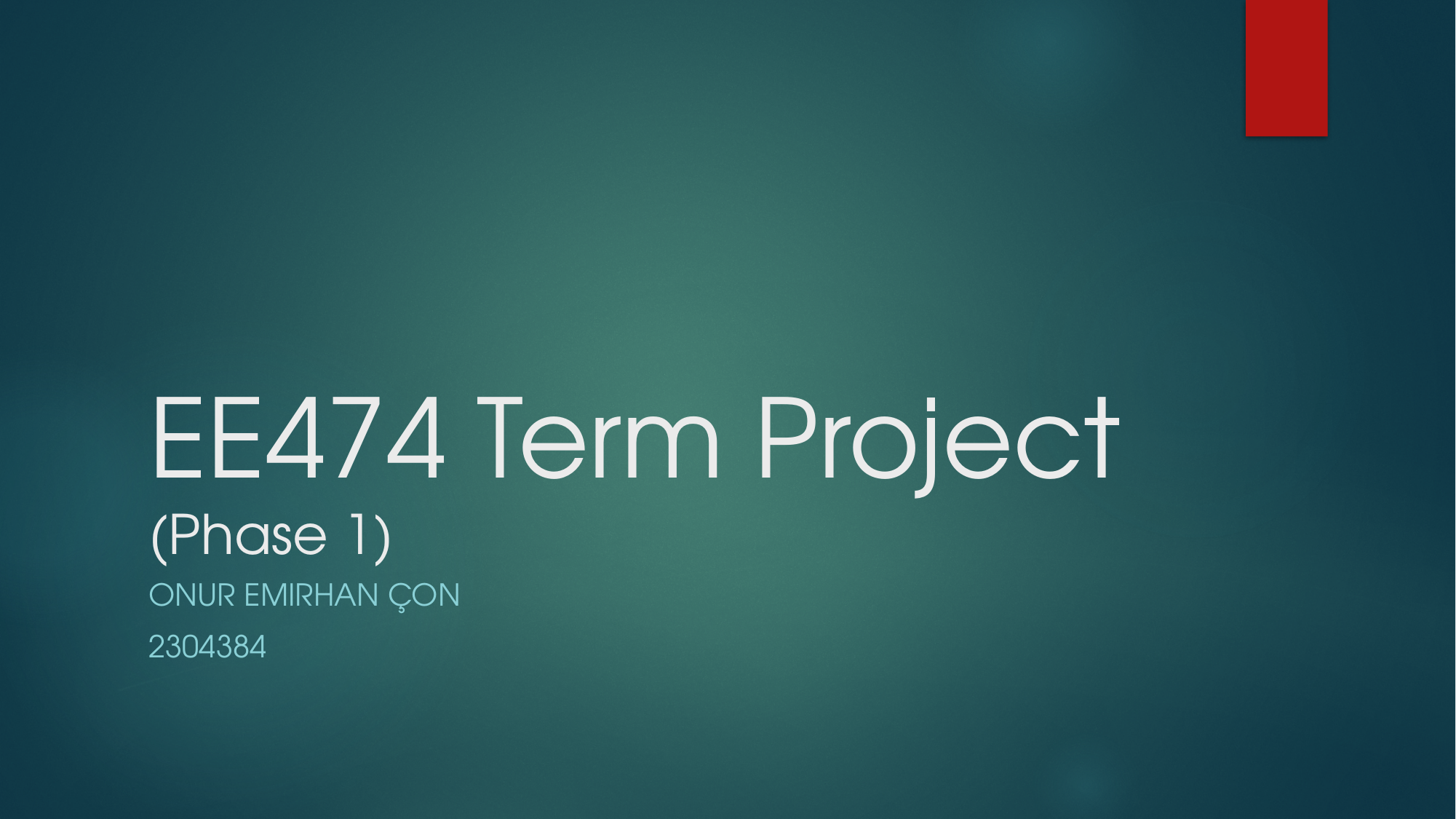

# EE474 Term Project (Phase 1)
Onur Emirhan Çon
2304384